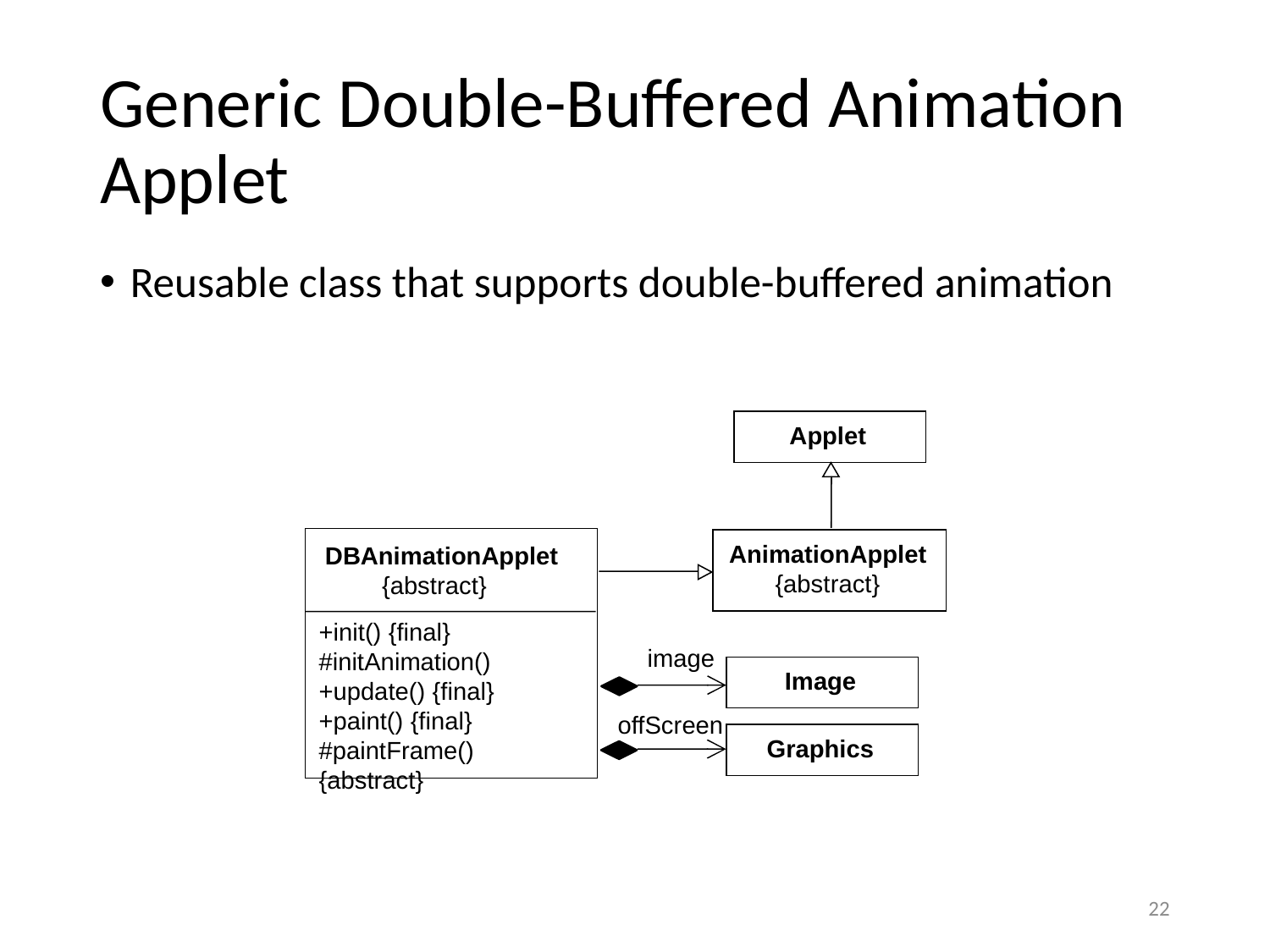

# Generic Double-Buffered Animation Applet
Reusable class that supports double-buffered animation

Applet

AnimationApplet
{abstract}
 DBAnimationApplet
         {abstract}

+init() {final}
#initAnimation()
+update() {final}
+paint() {final}
#paintFrame() {abstract}

image

Image

offScreen

Graphics

22